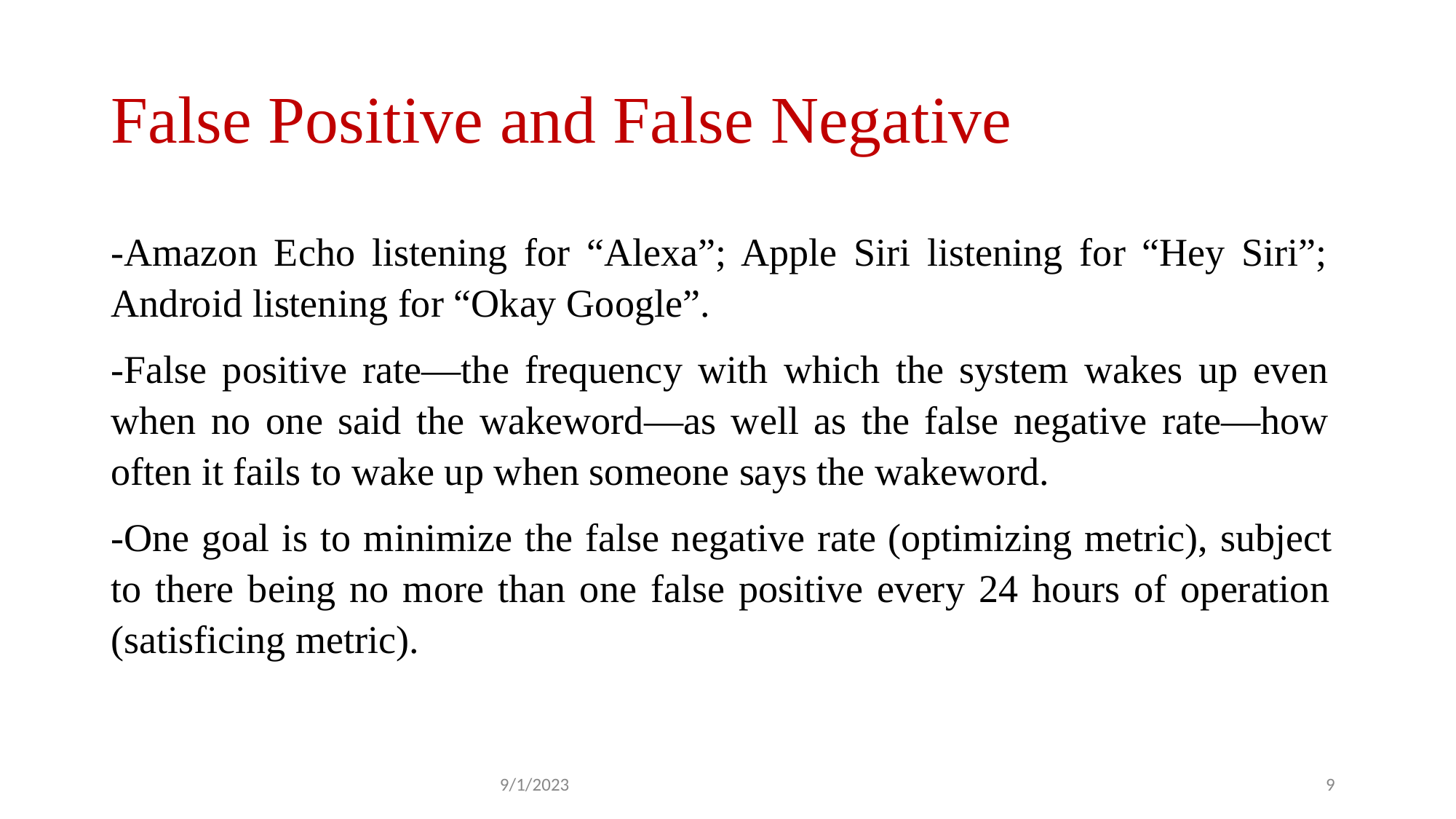

# False Positive and False Negative
-Amazon Echo listening for “Alexa”; Apple Siri listening for “Hey Siri”;  Android listening for “Okay Google”.
-False positive rate—the frequency with which the system wakes up even  when no one said the wakeword—as well as the false negative rate—how  often it fails to wake up when someone says the wakeword.
-One goal is to minimize the false negative rate (optimizing metric), subject  to there being no more than one false positive every 24 hours of operation  (satisficing metric).
9/1/2023
9